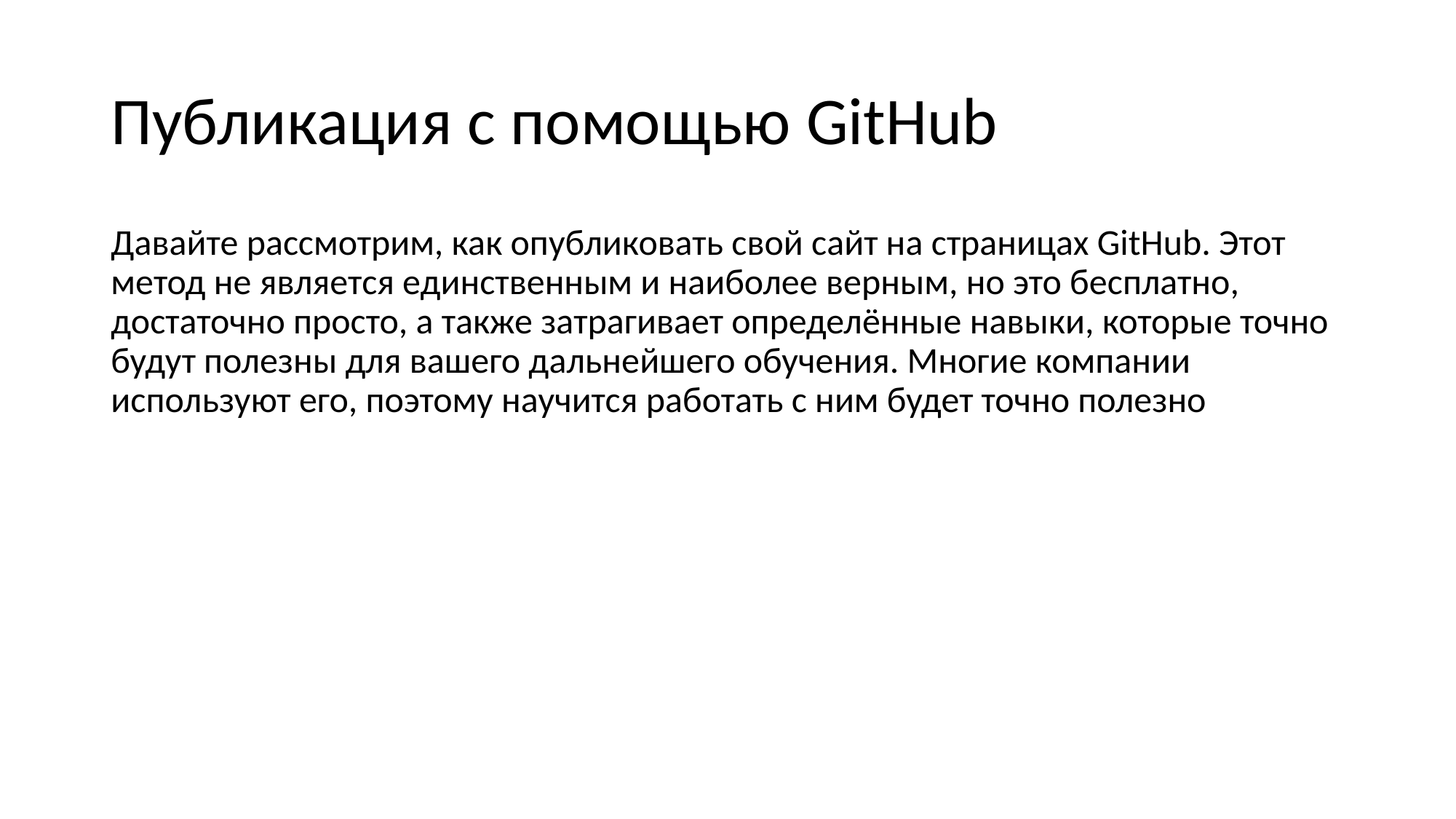

# Публикация с помощью GitHub
Давайте рассмотрим, как опубликовать свой сайт на страницах GitHub. Этот метод не является единственным и наиболее верным, но это бесплатно, достаточно просто, а также затрагивает определённые навыки, которые точно будут полезны для вашего дальнейшего обучения. Многие компании используют его, поэтому научится работать с ним будет точно полезно